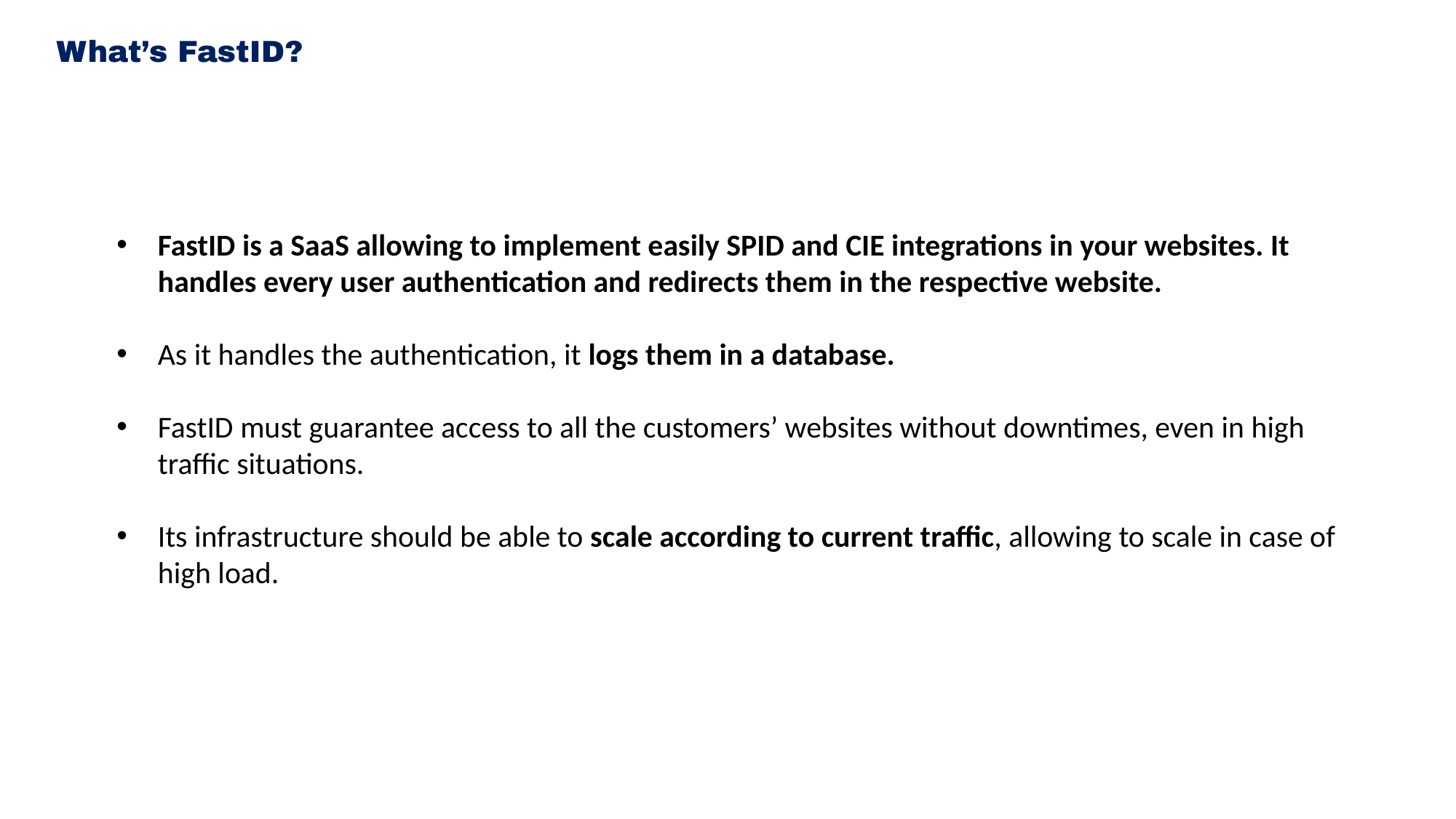

What’s FastID?
FastID is a SaaS allowing to implement easily SPID and CIE integrations in your websites. It handles every user authentication and redirects them in the respective website.

As it handles the authentication, it logs them in a database.

FastID must guarantee access to all the customers’ websites without downtimes, even in high traffic situations.

Its infrastructure should be able to scale according to current traffic, allowing to scale in case of high load.